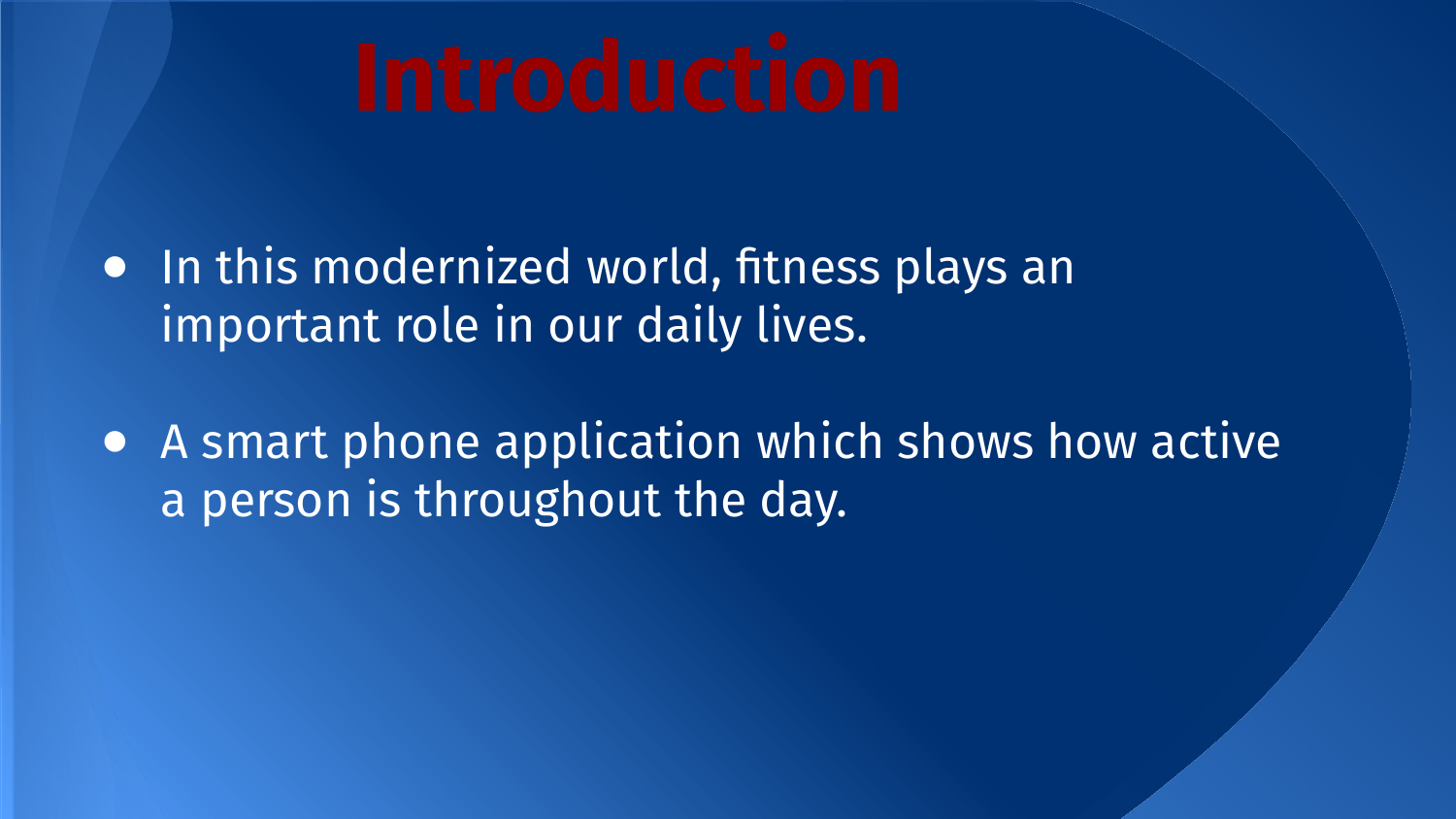

# Introduction

In this modernized world, fitness plays an important role in our daily lives.

A smart phone application which shows how active a person is throughout the day.

addiction of smart phones which can be controlled and used to maintain the daily fitness activities.

We have created a mobile cloud application on Bluemix.